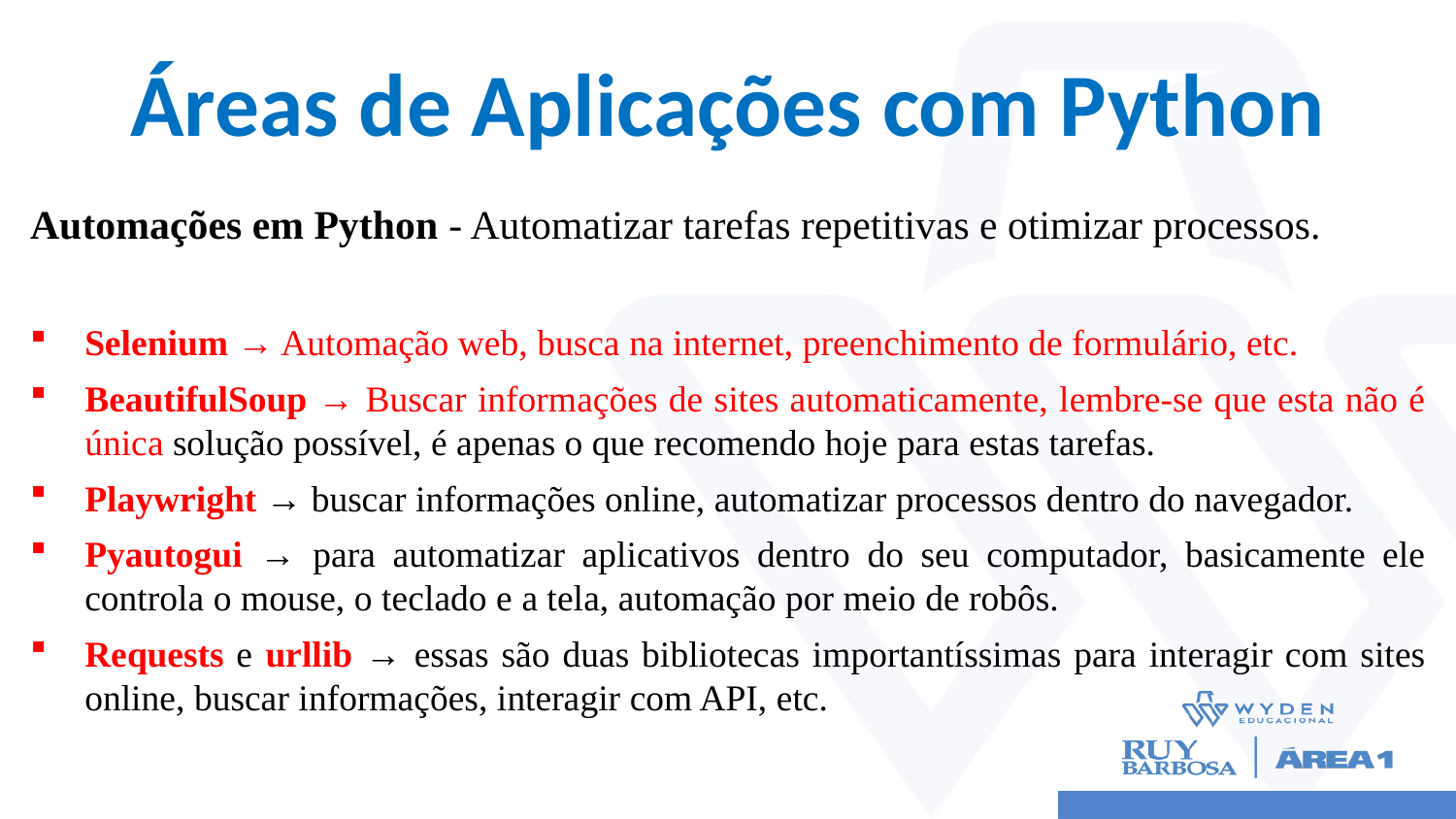

# Áreas de Aplicações com Python
Automações em Python - Automatizar tarefas repetitivas e otimizar processos.

Selenium → Automação web, busca na internet, preenchimento de formulário, etc.
BeautifulSoup → Buscar informações de sites automaticamente, lembre-se que esta não é única solução possível, é apenas o que recomendo hoje para estas tarefas.
Playwright → buscar informações online, automatizar processos dentro do navegador.
Pyautogui → para automatizar aplicativos dentro do seu computador, basicamente ele controla o mouse, o teclado e a tela, automação por meio de robôs.
Requests e urllib → essas são duas bibliotecas importantíssimas para interagir com sites online, buscar informações, interagir com API, etc.